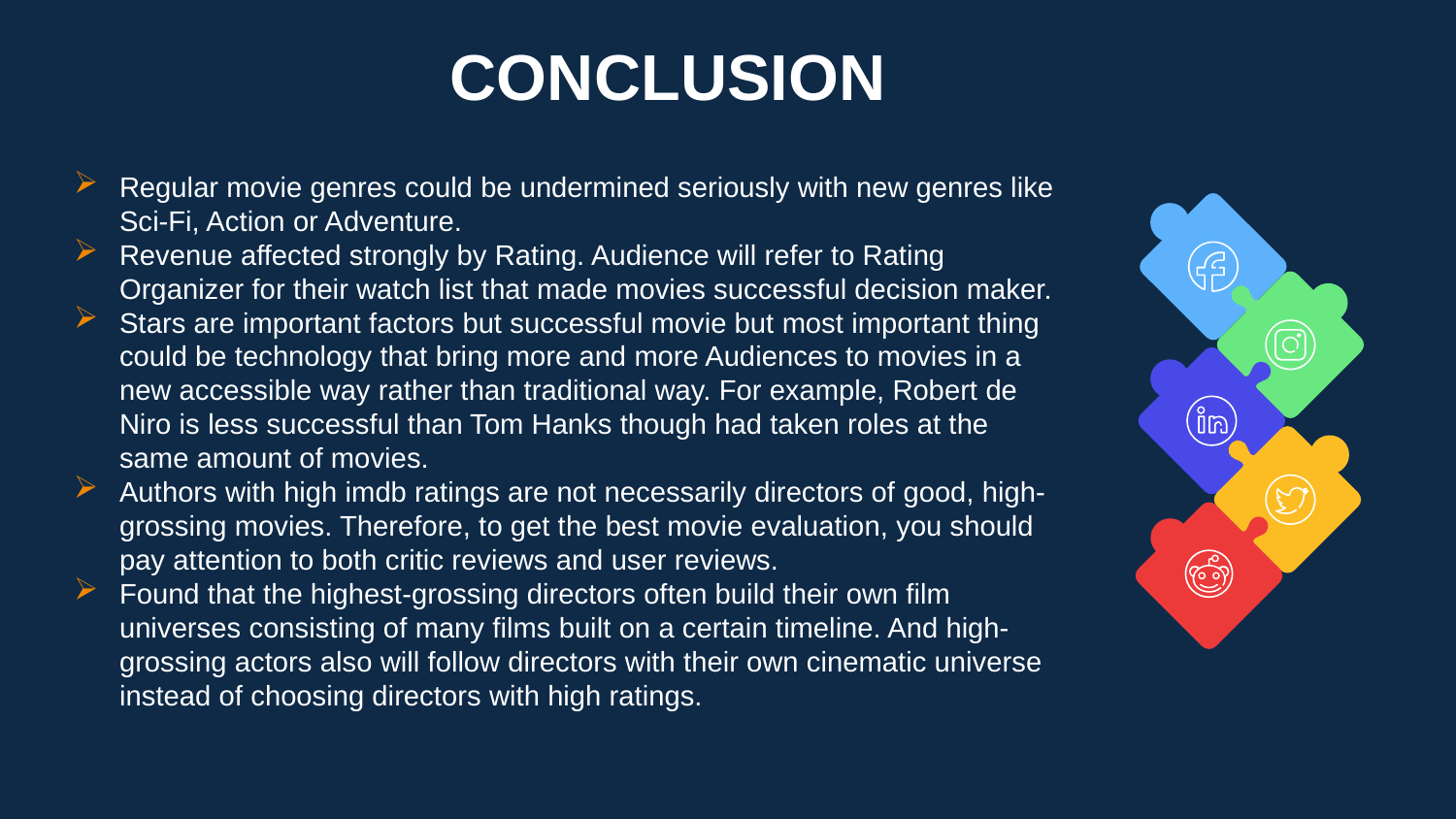

CONCLUSION
Regular movie genres could be undermined seriously with new genres like Sci-Fi, Action or Adventure.
Revenue affected strongly by Rating. Audience will refer to Rating Organizer for their watch list that made movies successful decision maker.
Stars are important factors but successful movie but most important thing could be technology that bring more and more Audiences to movies in a new accessible way rather than traditional way. For example, Robert de Niro is less successful than Tom Hanks though had taken roles at the same amount of movies.
Authors with high imdb ratings are not necessarily directors of good, high-grossing movies. Therefore, to get the best movie evaluation, you should pay attention to both critic reviews and user reviews.
Found that the highest-grossing directors often build their own film universes consisting of many films built on a certain timeline. And high-grossing actors also will follow directors with their own cinematic universe instead of choosing directors with high ratings.